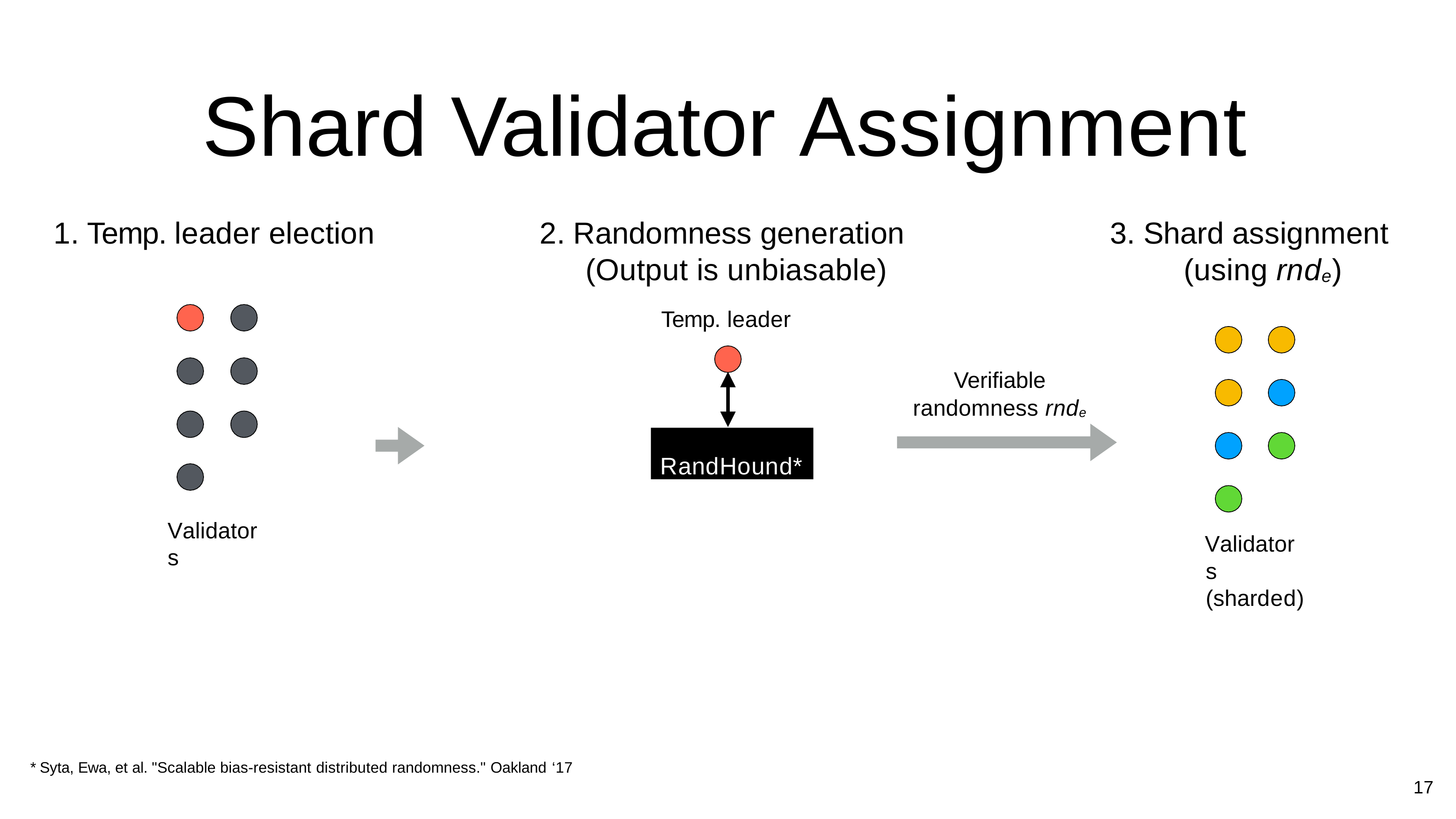

# Shard Validator Assignment
1. Temp. leader election
2. Randomness generation  (Output is unbiasable)
3. Shard assignment  (using rnde)

Temp. leader

Verifiable  randomness rnde

RandHound*

Validators
Validators  (sharded)
* Syta, Ewa, et al. "Scalable bias-resistant distributed randomness." Oakland ‘17
17